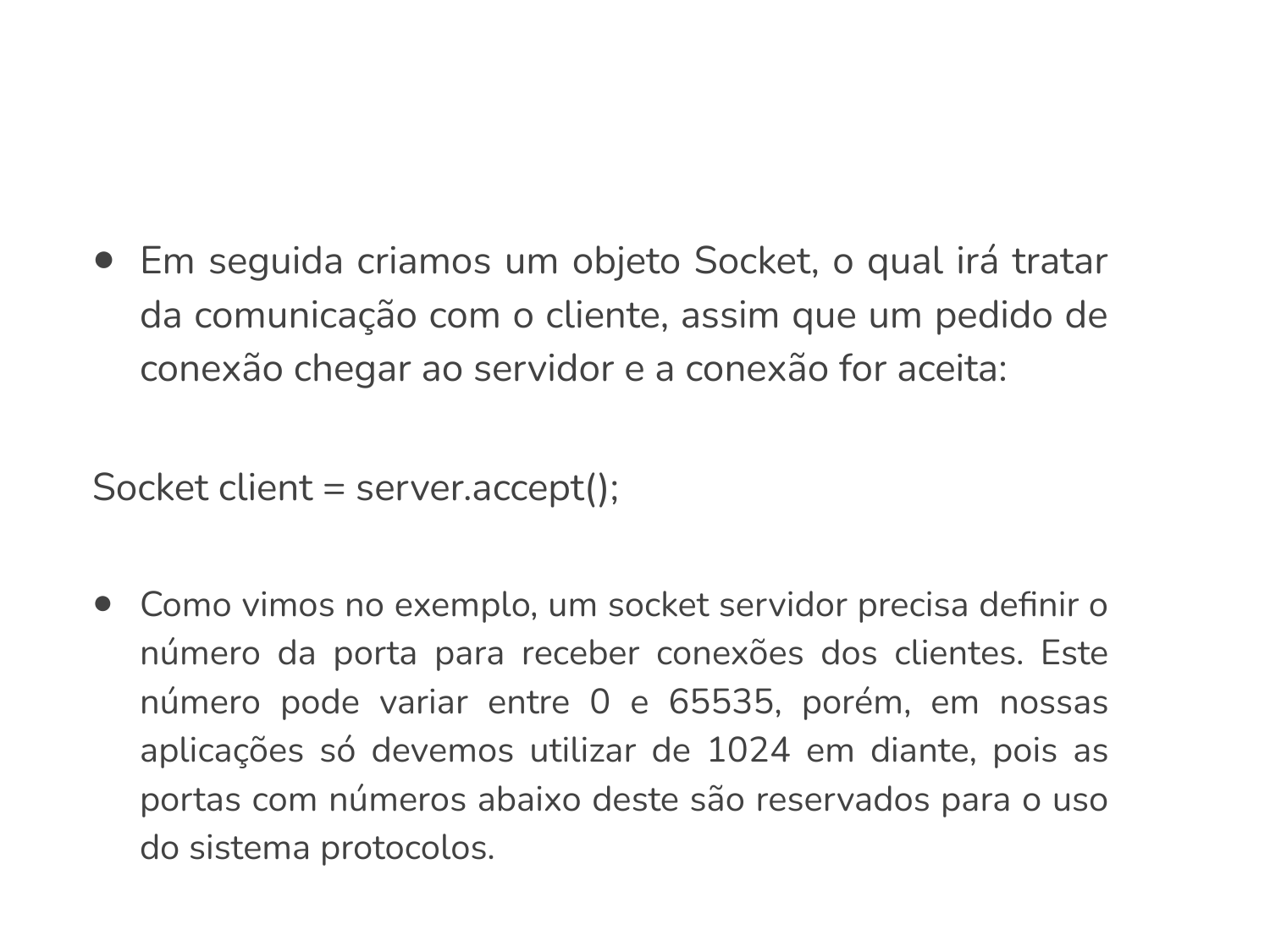

#
Em seguida criamos um objeto Socket, o qual irá tratar da comunicação com o cliente, assim que um pedido de conexão chegar ao servidor e a conexão for aceita:

Socket client = server.accept();

Como vimos no exemplo, um socket servidor precisa definir o número da porta para receber conexões dos clientes. Este número pode variar entre 0 e 65535, porém, em nossas aplicações só devemos utilizar de 1024 em diante, pois as portas com números abaixo deste são reservados para o uso do sistema protocolos.